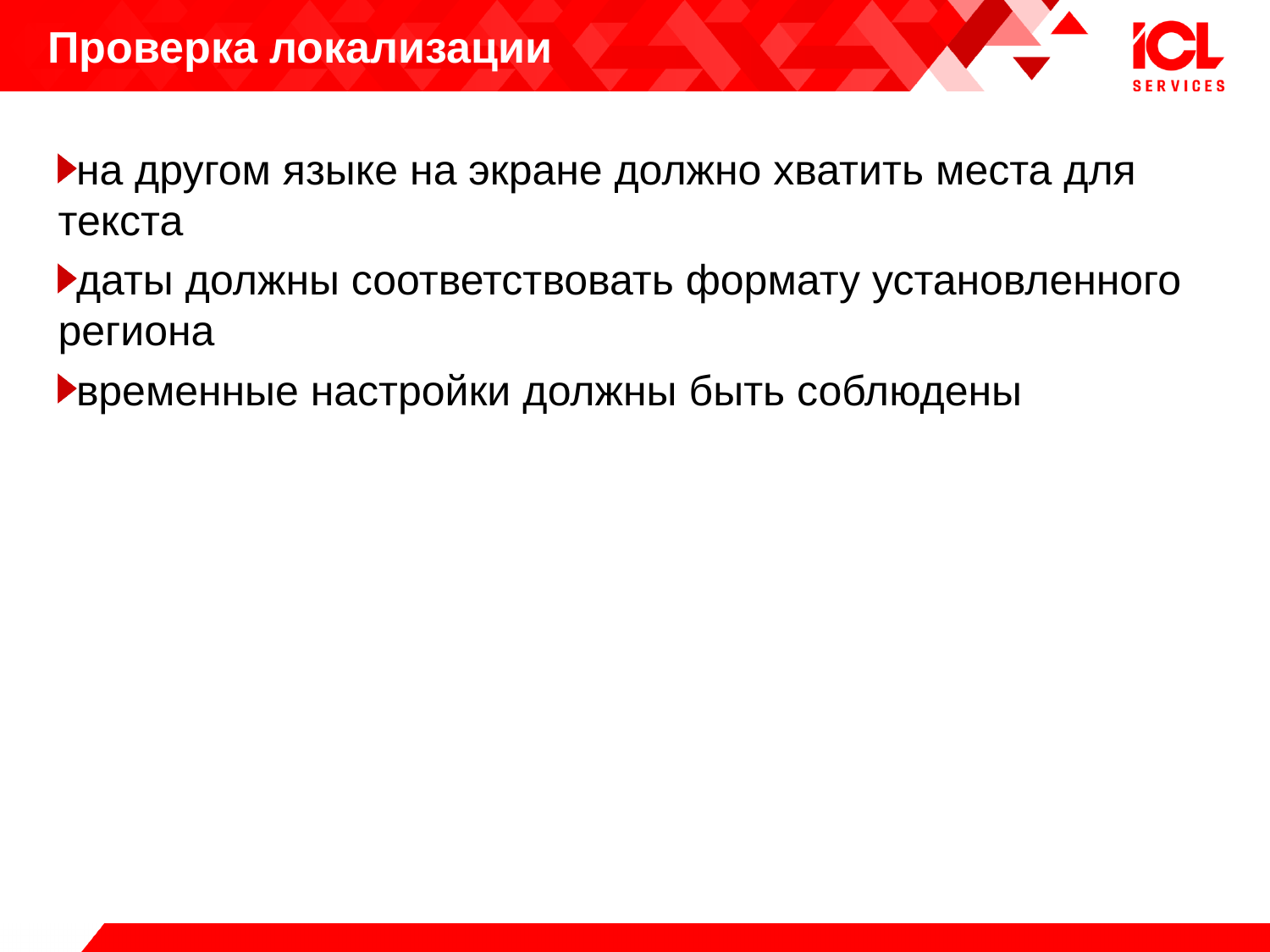

# Проверка локализации
на другом языке на экране должно хватить места для текста
даты должны соответствовать формату установленного региона
временные настройки должны быть соблюдены